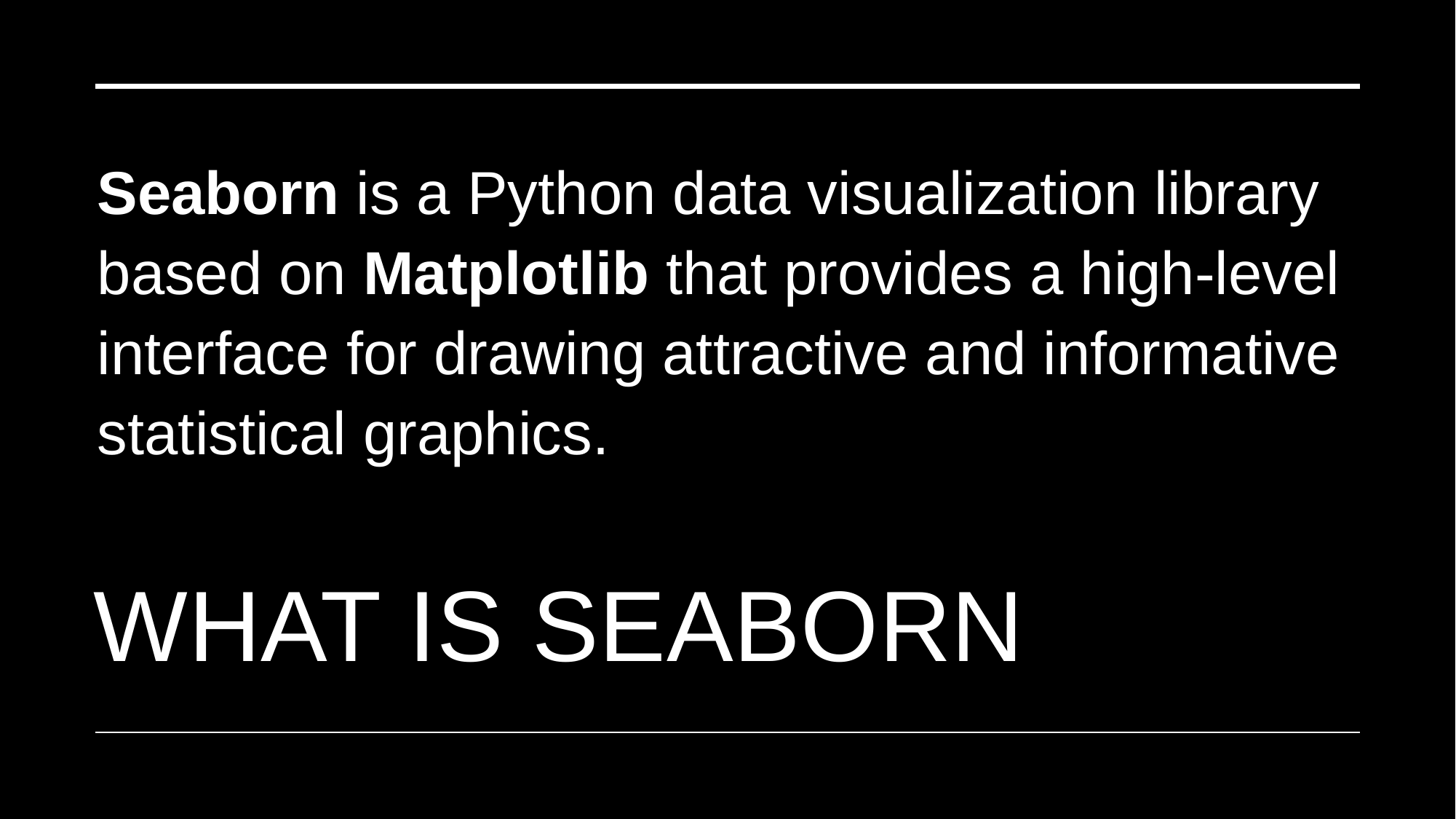

Seaborn is a Python data visualization library based on Matplotlib that provides a high-level interface for drawing attractive and informative statistical graphics.
# WHAT IS SEABORN